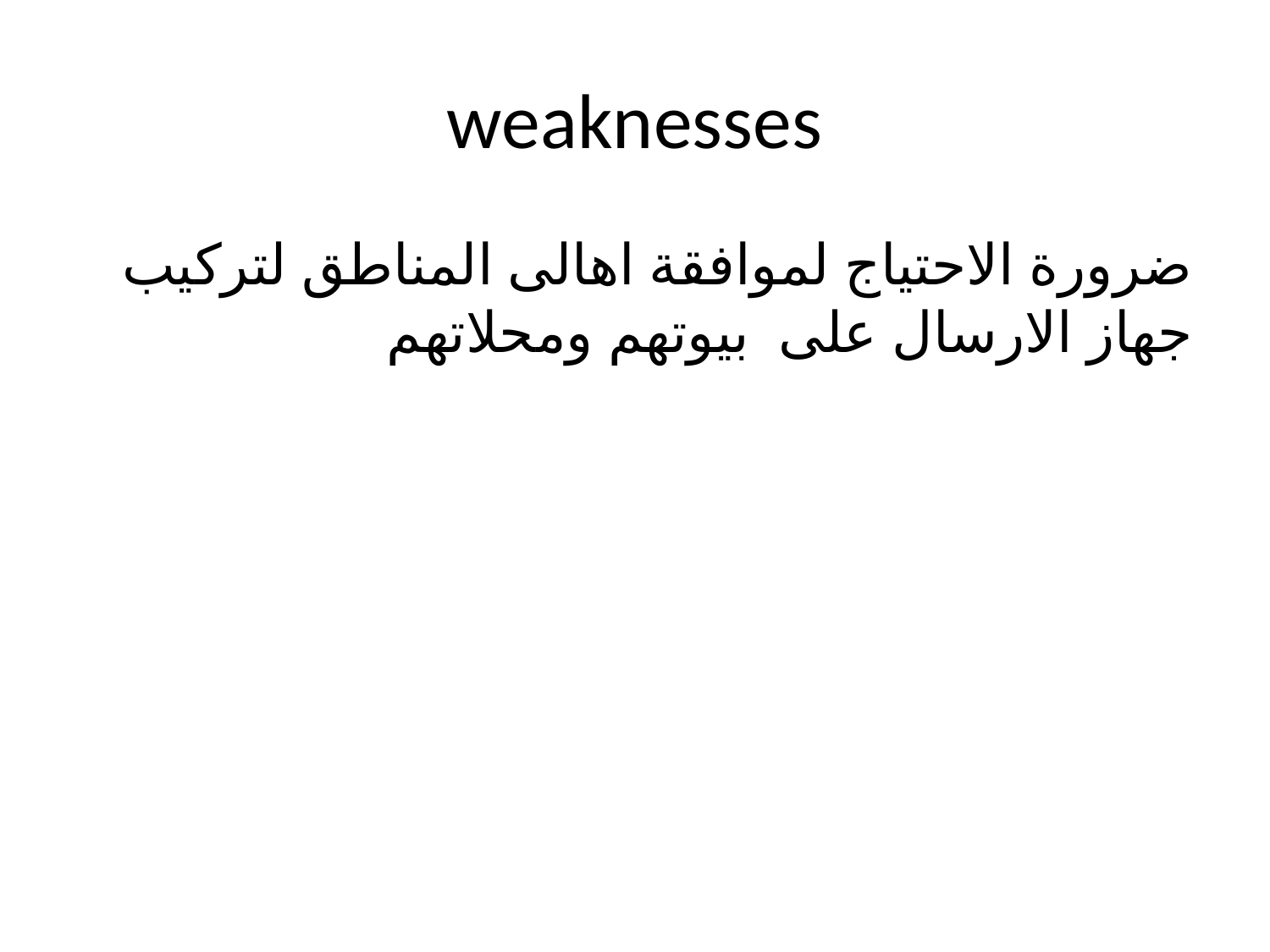

# weaknesses
ضرورة الاحتياج لموافقة اهالى المناطق لتركيب جهاز الارسال على  بيوتهم ومحلاتهم